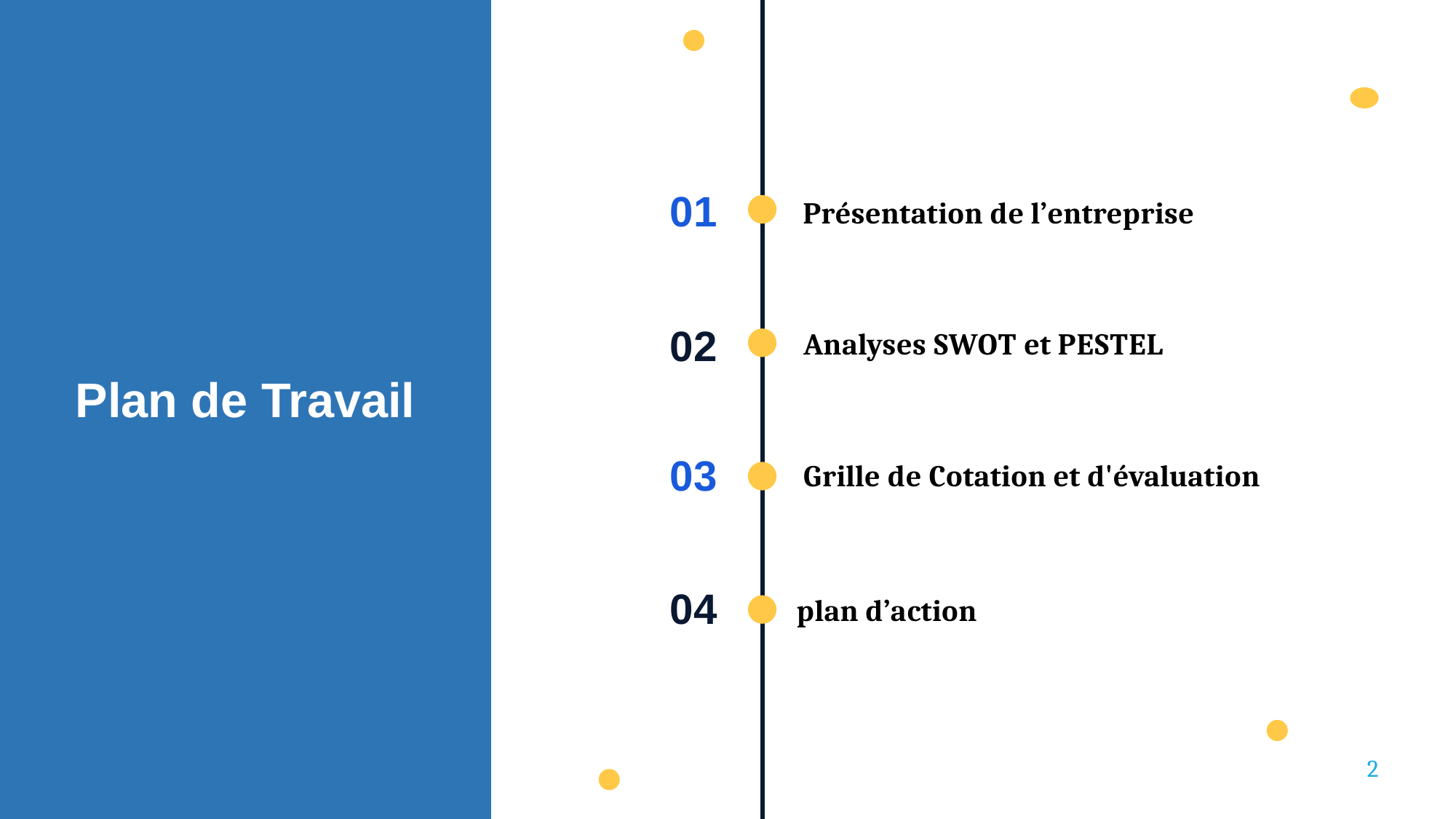

01
Présentation de l’entreprise

02
Analyses SWOT et PESTEL

Plan de Travail
03
Grille de Cotation et d'évaluation

04
plan d’action

2